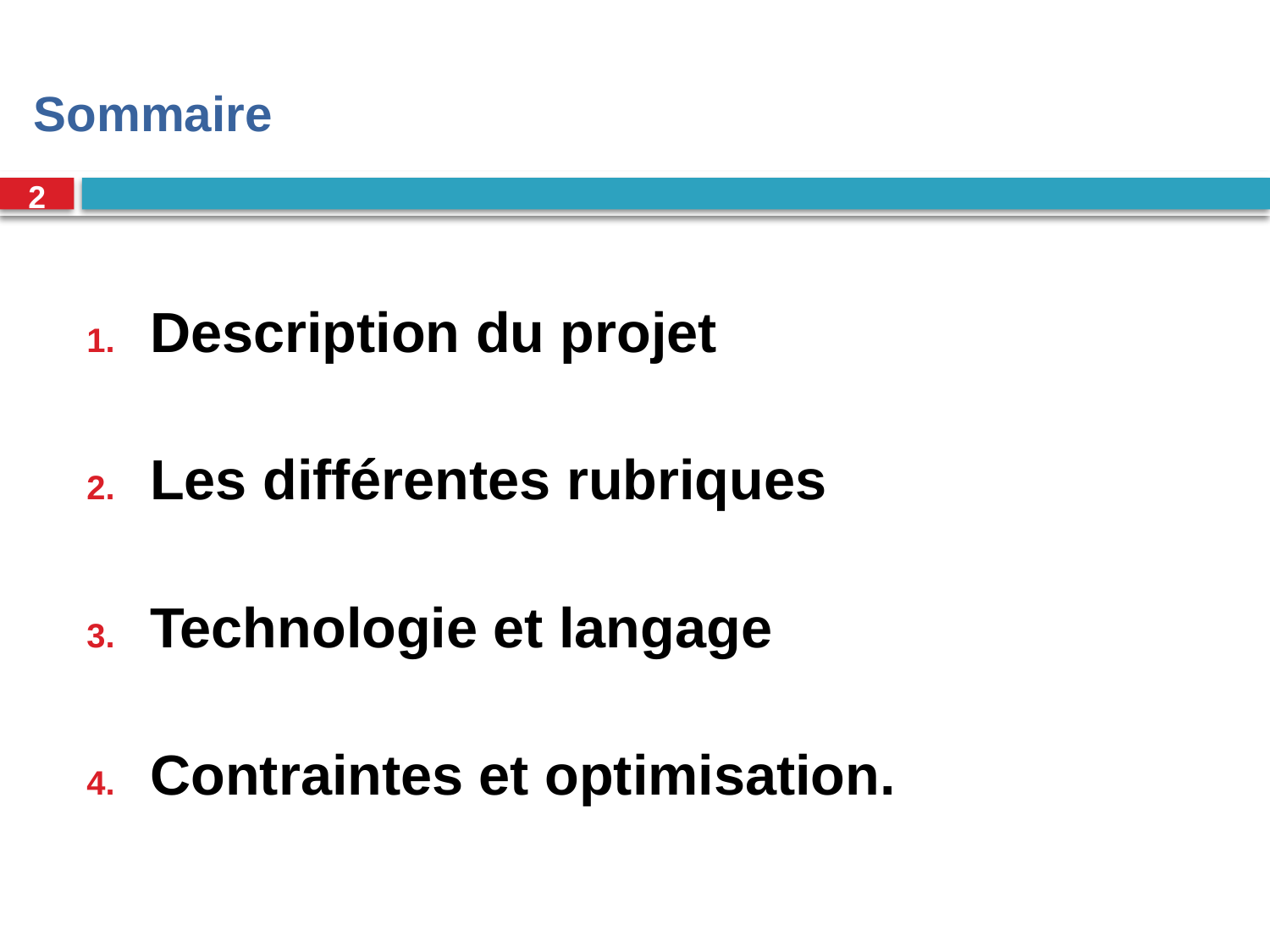

# Sommaire
2
Description du projet
Les différentes rubriques
Technologie et langage
Contraintes et optimisation.